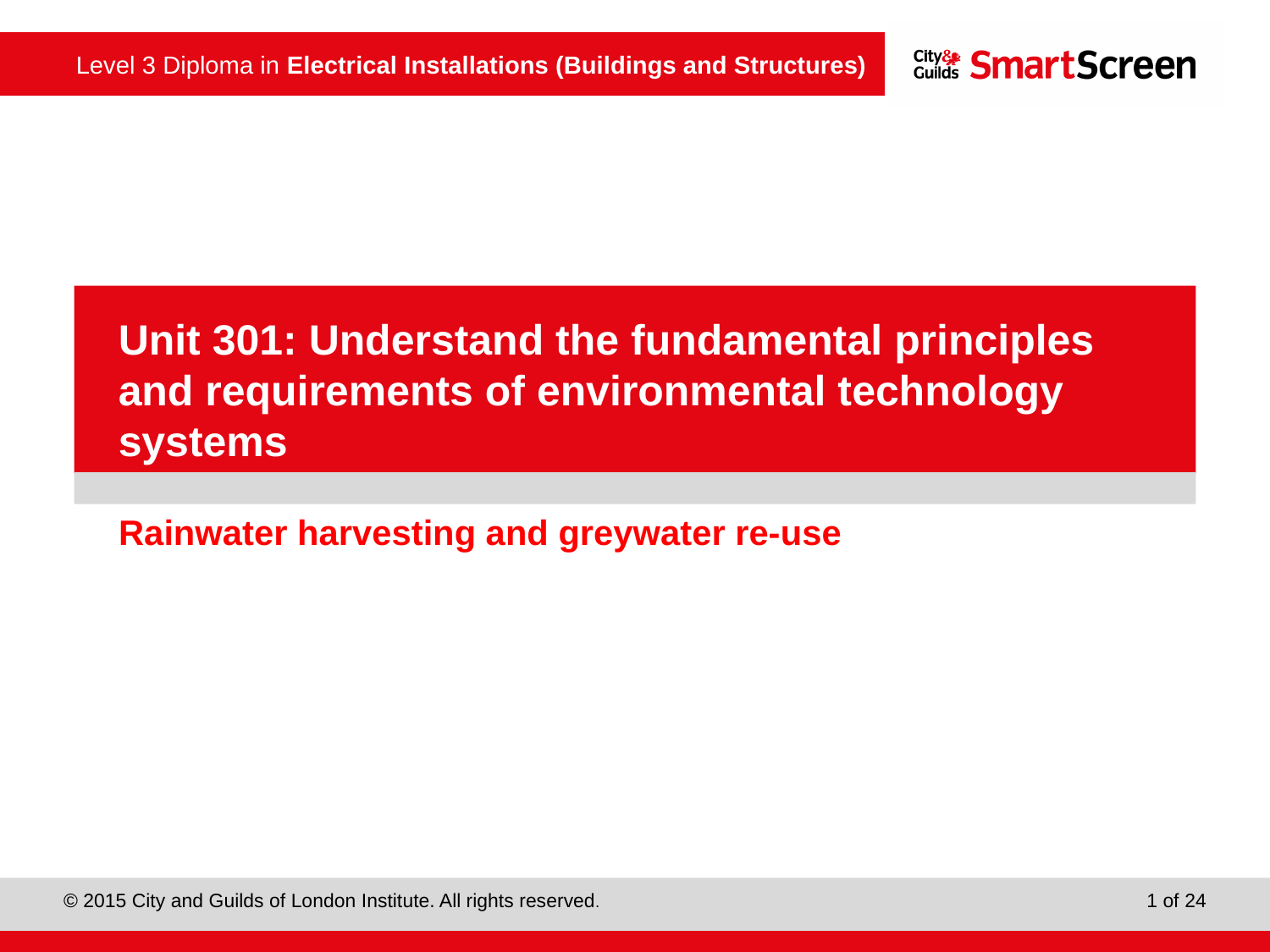

PowerPoint presentation

Unit 301: Understand the fundamental principles and requirements of environmental technology systems

# Rainwater harvesting and greywater re-use